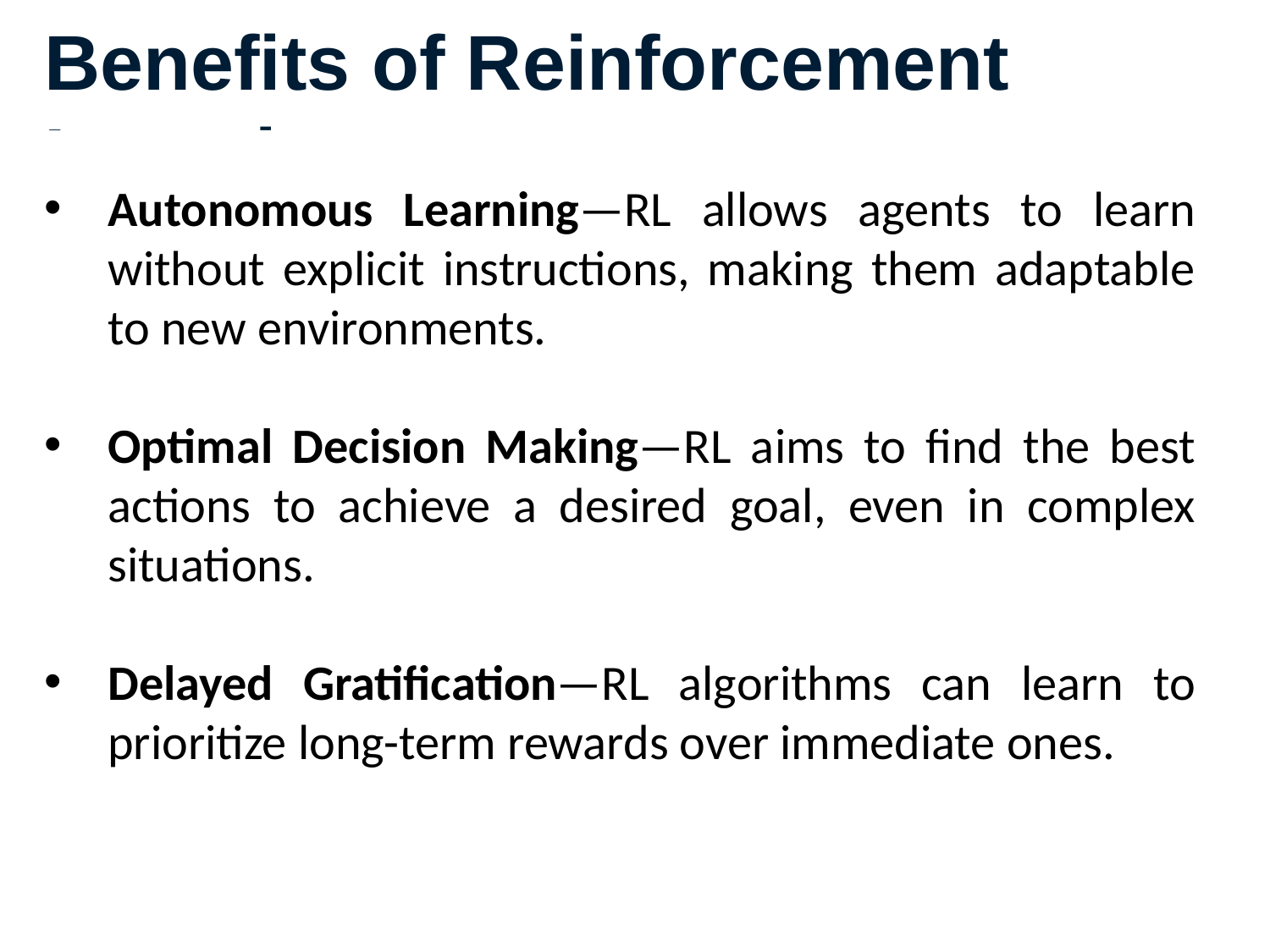

# Benefits of Reinforcement Learning

Autonomous Learning—RL allows agents to learn without explicit instructions, making them adaptable to new environments.

Optimal Decision Making—RL aims to find the best actions to achieve a desired goal, even in complex situations.

Delayed Gratification—RL algorithms can learn to prioritize long-term rewards over immediate ones.